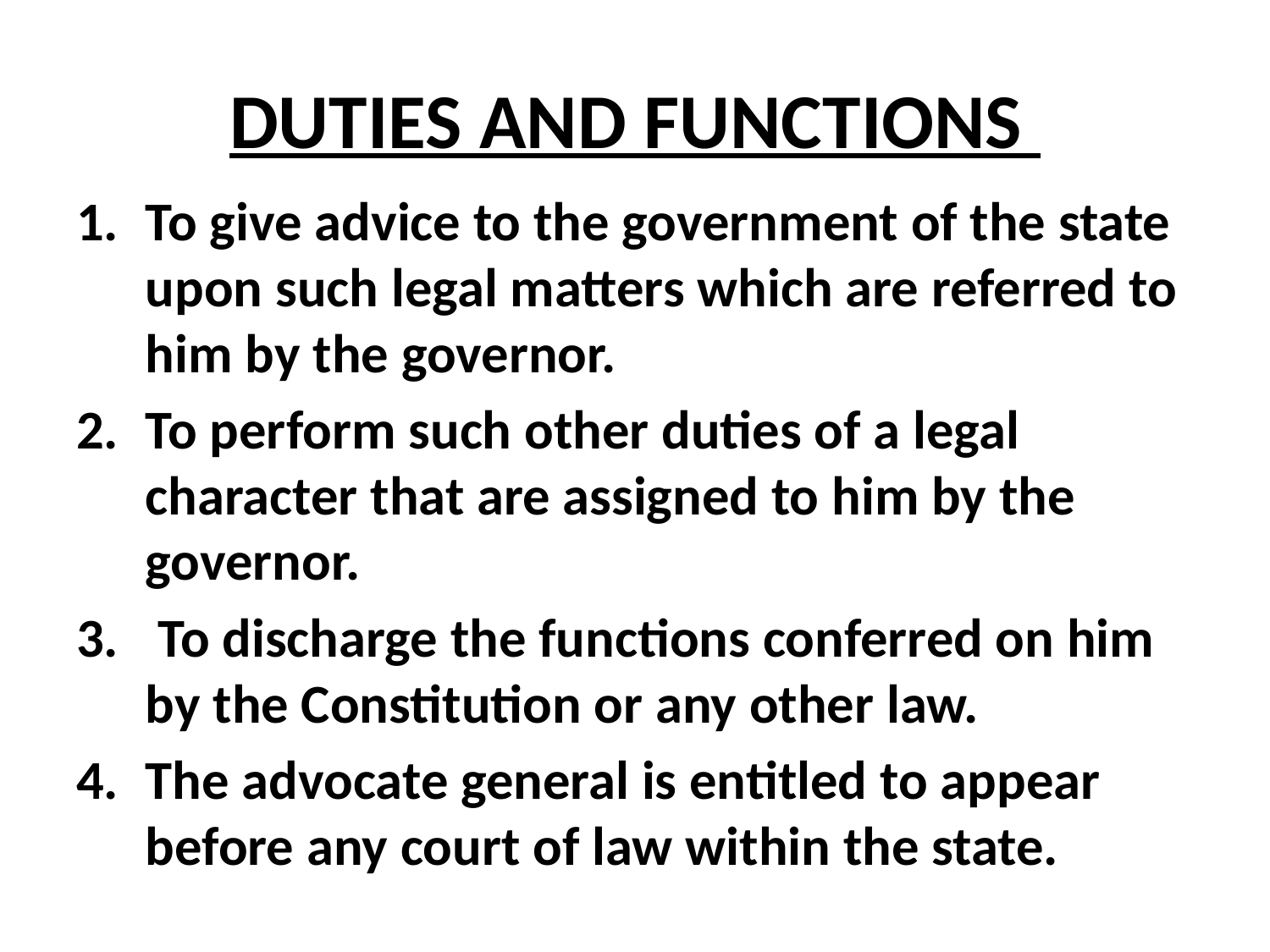

# DUTIES AND FUNCTIONS
To give advice to the government of the state upon such legal matters which are referred to him by the governor.
To perform such other duties of a legal character that are assigned to him by the governor.
 To discharge the functions conferred on him by the Constitution or any other law.
The advocate general is entitled to appear before any court of law within the state.